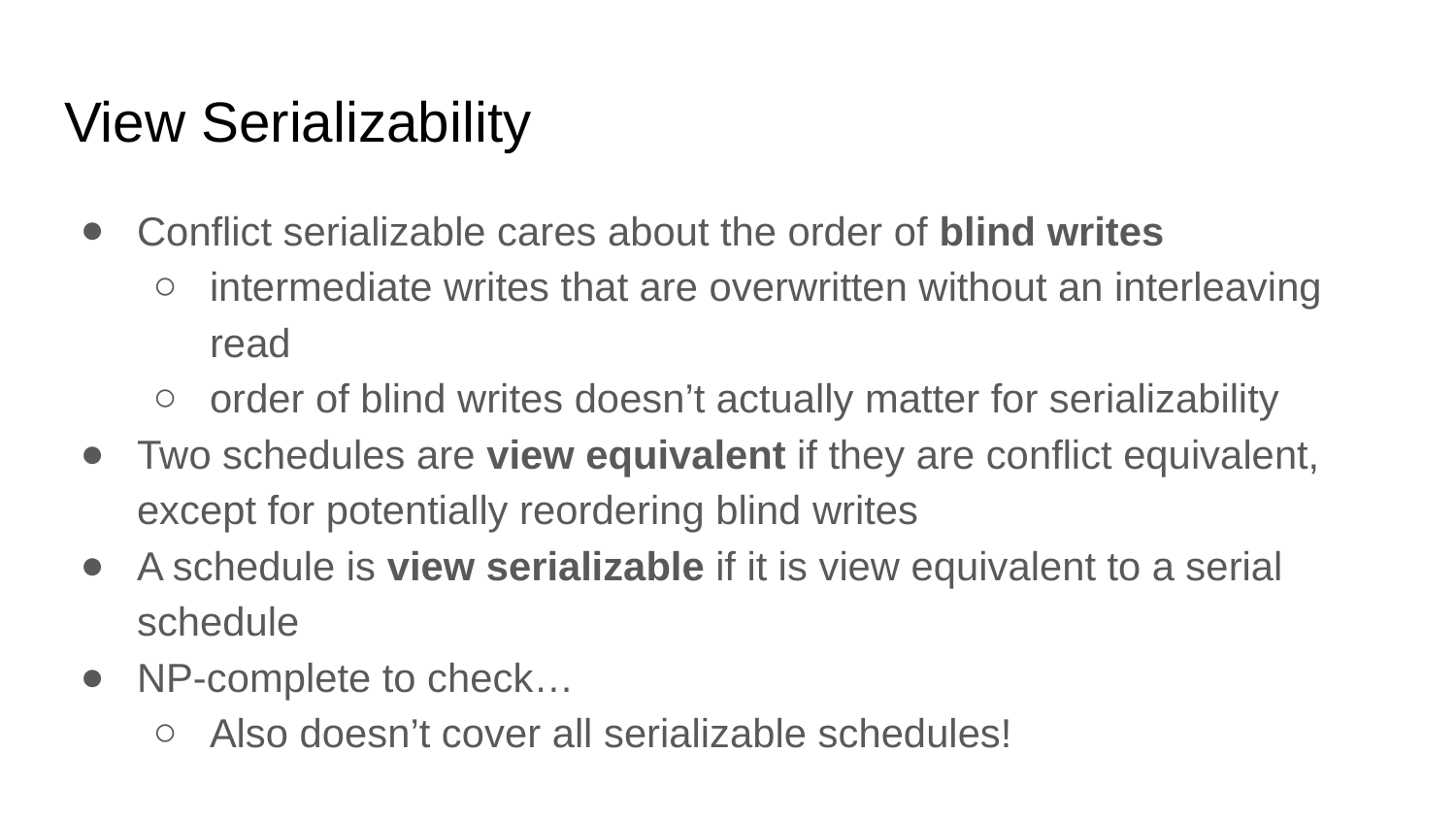

# View Serializability
Conflict serializable cares about the order of blind writes
intermediate writes that are overwritten without an interleaving read
order of blind writes doesn’t actually matter for serializability
Two schedules are view equivalent if they are conflict equivalent, except for potentially reordering blind writes
A schedule is view serializable if it is view equivalent to a serial schedule
NP-complete to check…
Also doesn’t cover all serializable schedules!